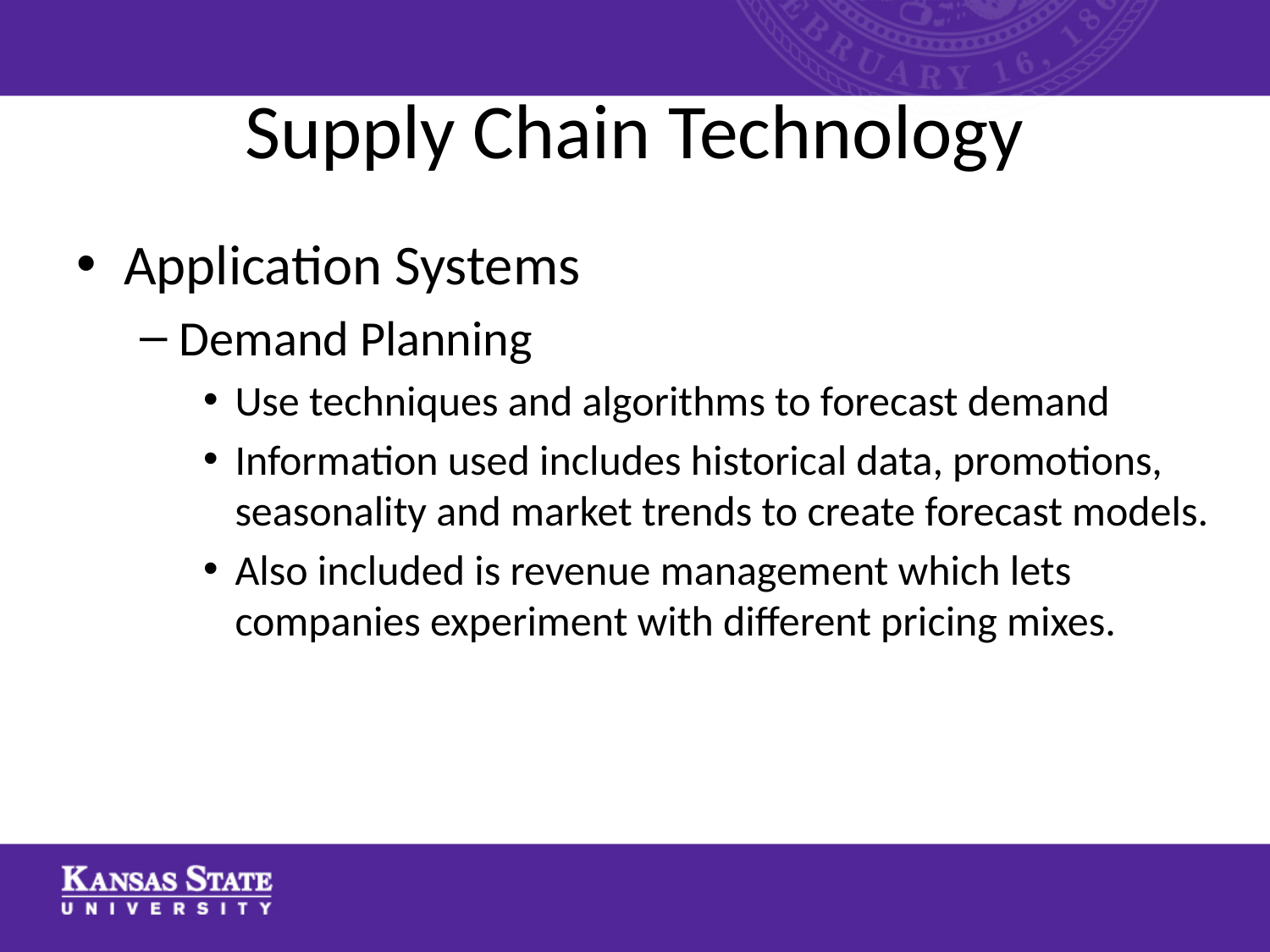

# Supply Chain Technology
Application Systems
Demand Planning
Use techniques and algorithms to forecast demand
Information used includes historical data, promotions, seasonality and market trends to create forecast models.
Also included is revenue management which lets companies experiment with different pricing mixes.